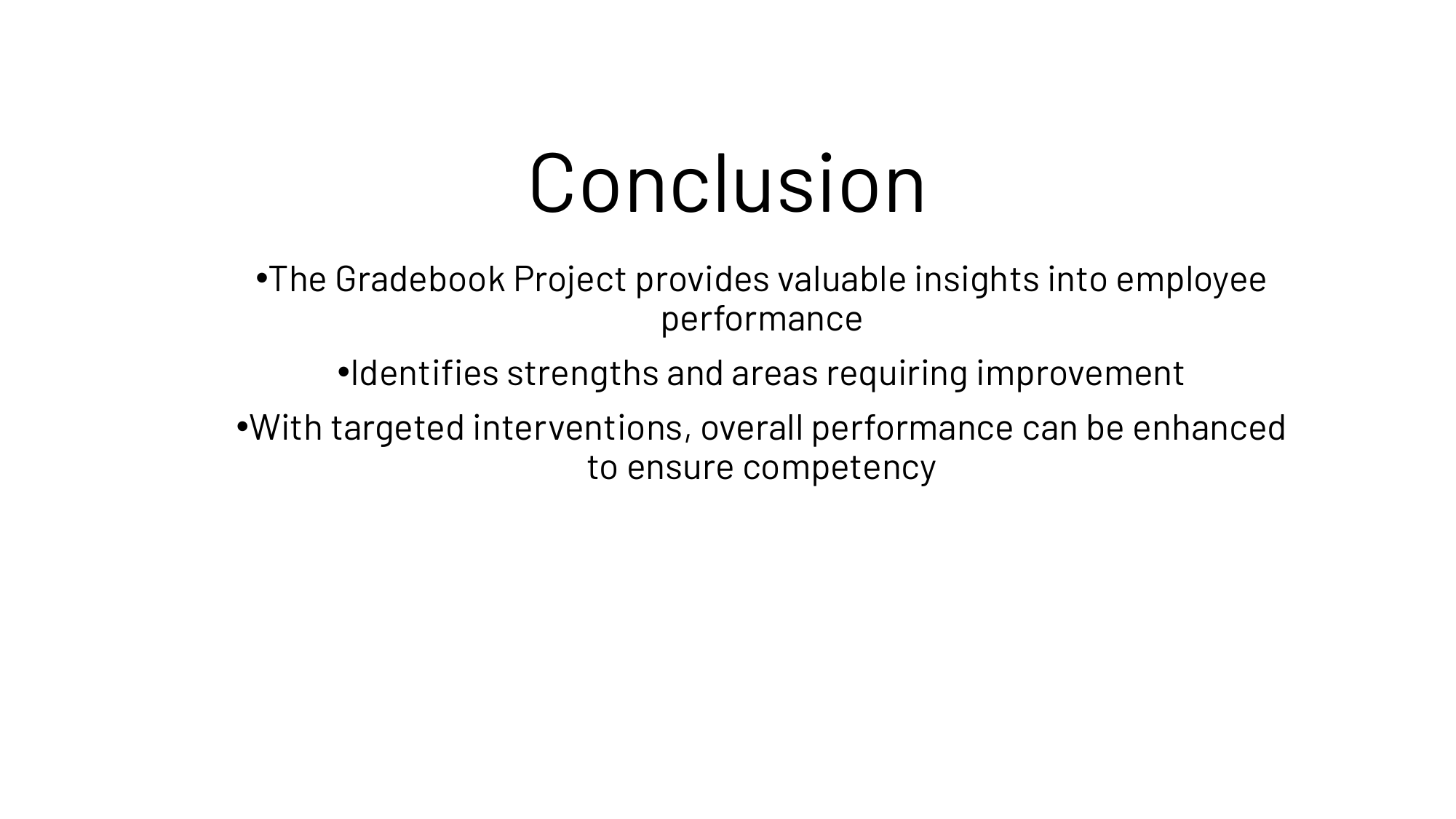

# Conclusion
The Gradebook Project provides valuable insights into employee performance
Identifies strengths and areas requiring improvement
With targeted interventions, overall performance can be enhanced to ensure competency